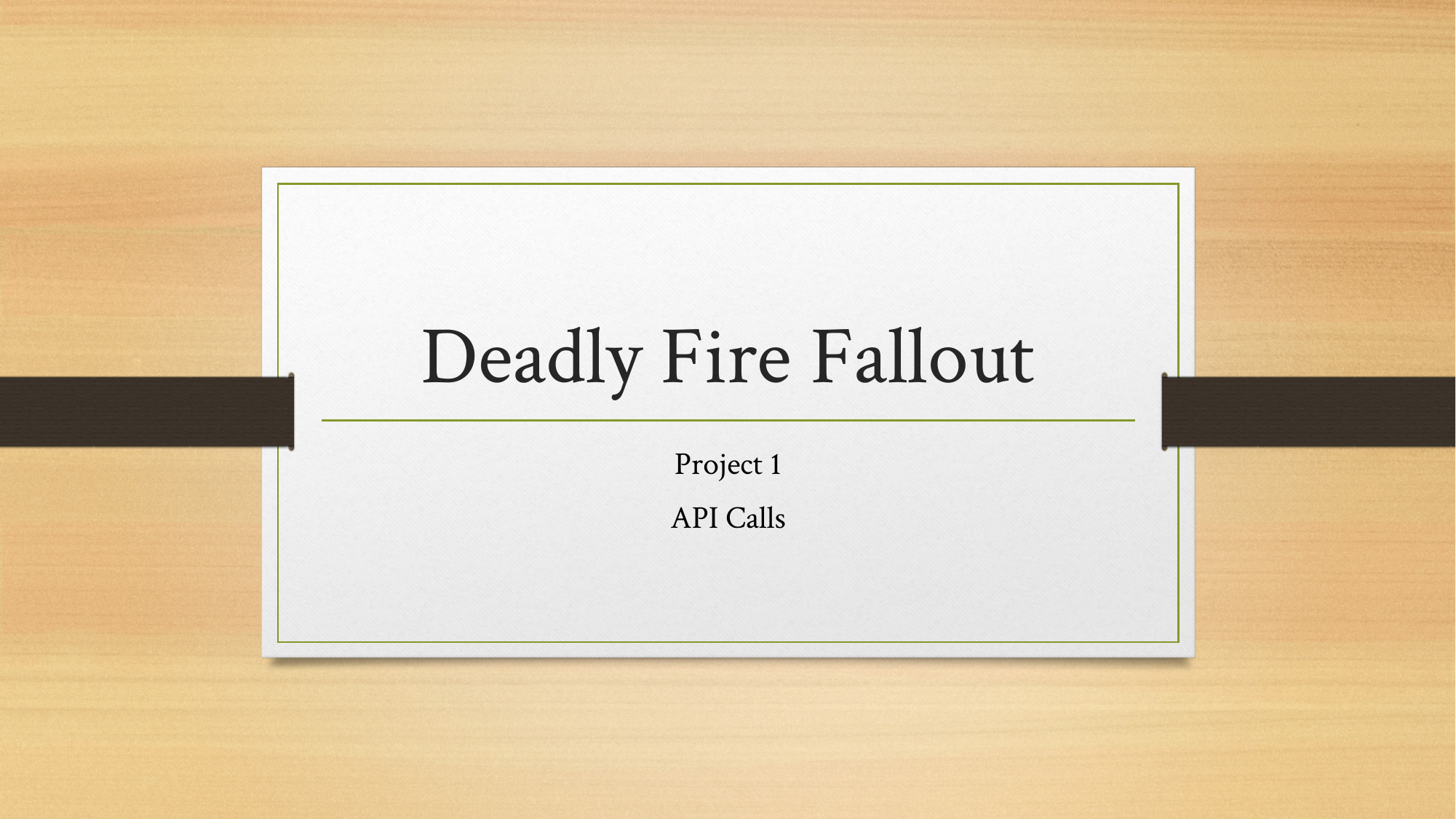

# Deadly Fire Fallout
Project 1
API Calls